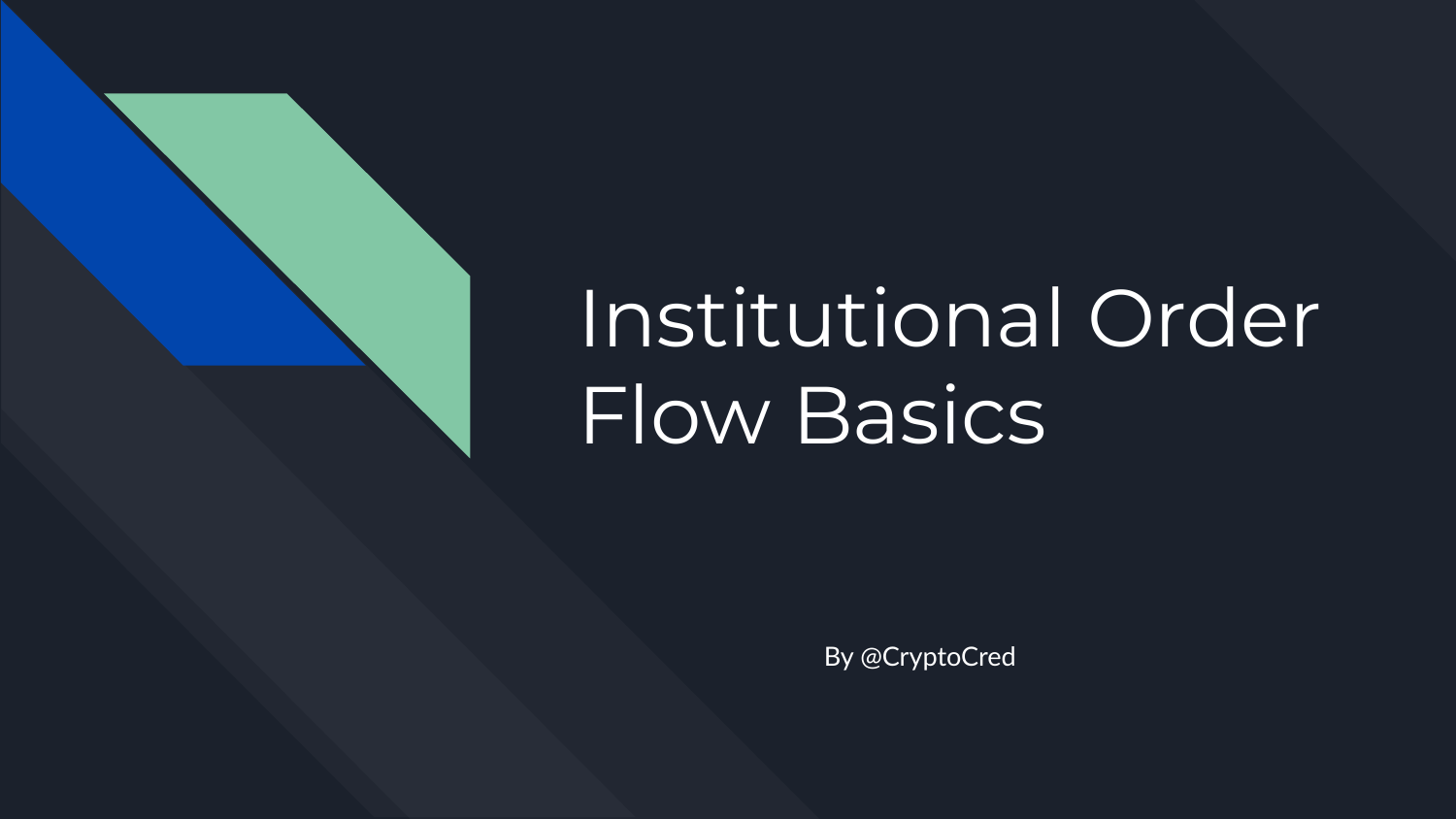

# Institutional Order Flow Basics
By @CryptoCred